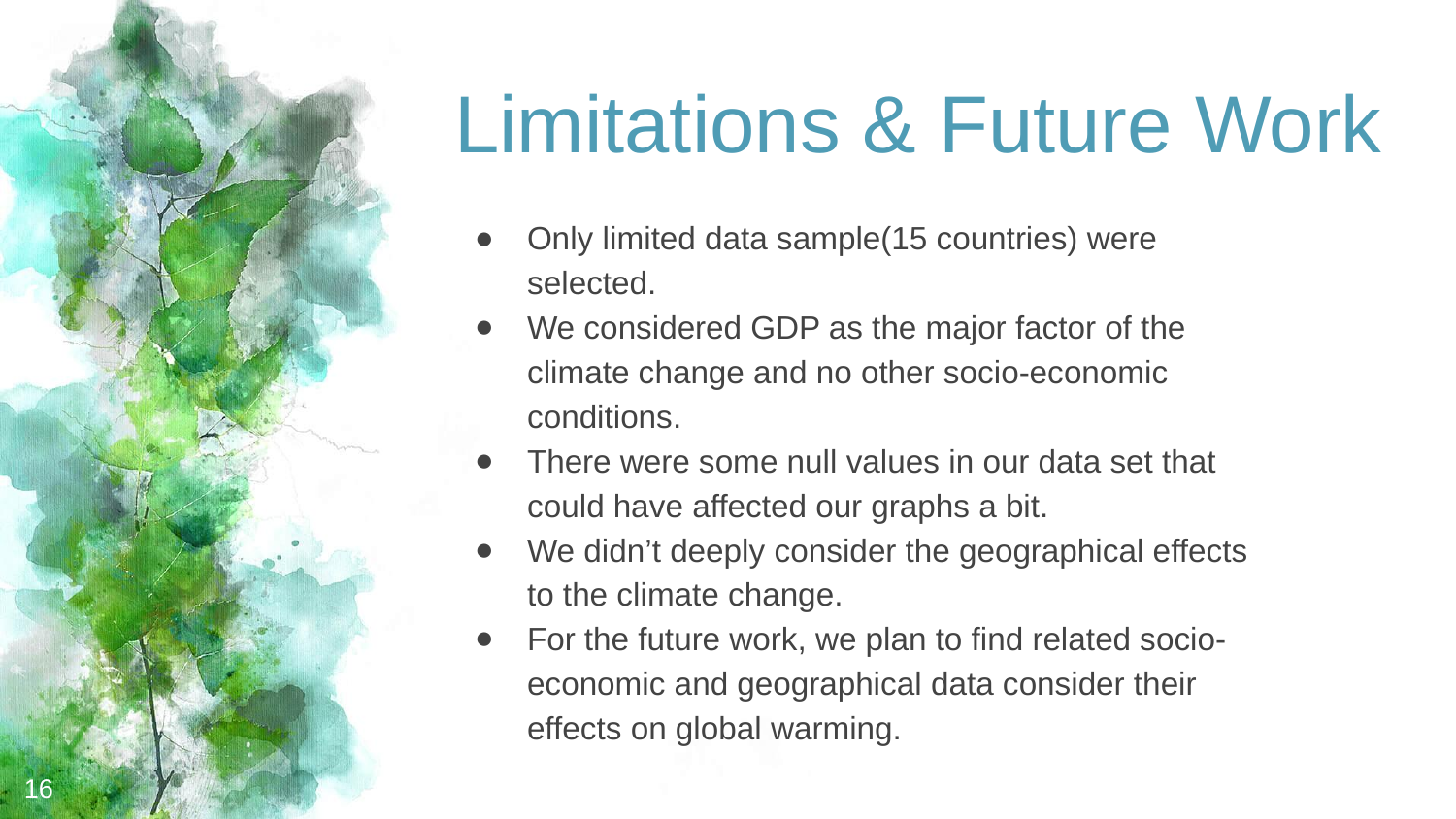

# Limitations & Future Work
Only limited data sample(15 countries) were selected.
We considered GDP as the major factor of the climate change and no other socio-economic conditions.
There were some null values in our data set that could have affected our graphs a bit.
We didn’t deeply consider the geographical effects to the climate change.
For the future work, we plan to find related socio-economic and geographical data consider their effects on global warming.

16